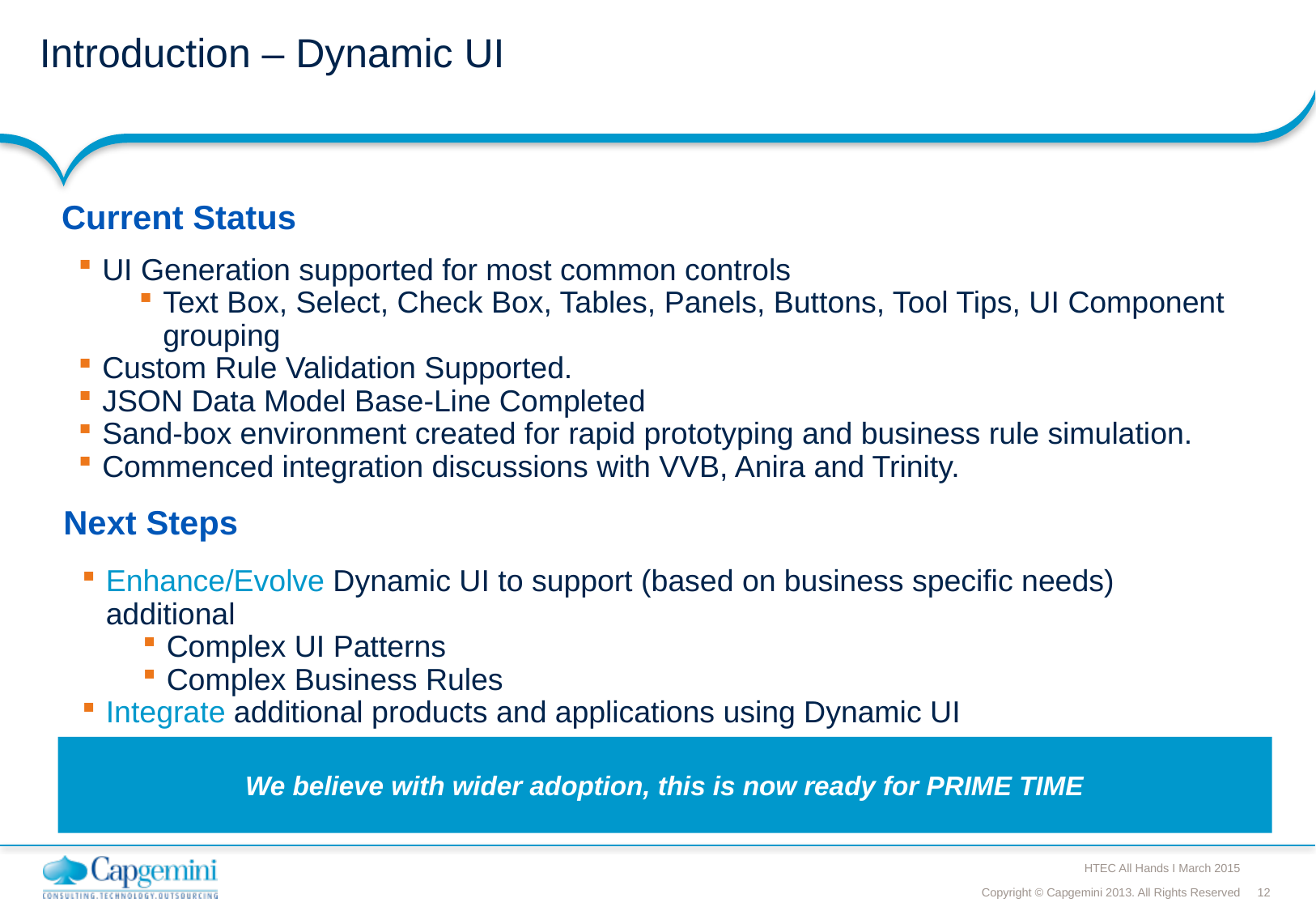

# Introduction – Dynamic UI
Current Status
UI Generation supported for most common controls
Text Box, Select, Check Box, Tables, Panels, Buttons, Tool Tips, UI Component grouping
Custom Rule Validation Supported.
JSON Data Model Base-Line Completed
Sand-box environment created for rapid prototyping and business rule simulation.
Commenced integration discussions with VVB, Anira and Trinity.
Next Steps
Enhance/Evolve Dynamic UI to support (based on business specific needs) additional
Complex UI Patterns
Complex Business Rules
Integrate additional products and applications using Dynamic UI
We believe with wider adoption, this is now ready for PRIME TIME